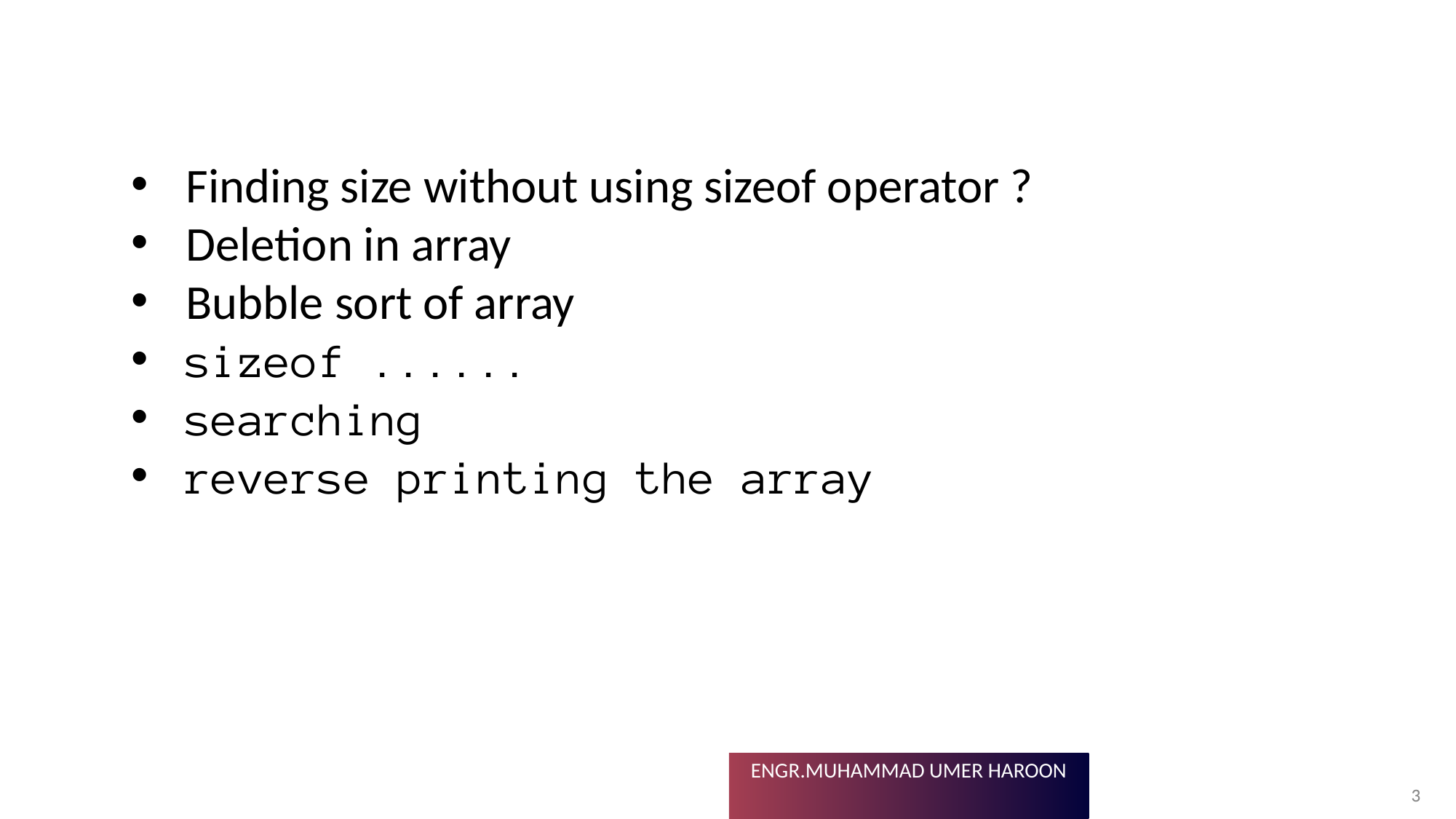

Finding size without using sizeof operator ?
Deletion in array
Bubble sort of array
sizeof ......
searching
reverse printing the array

3